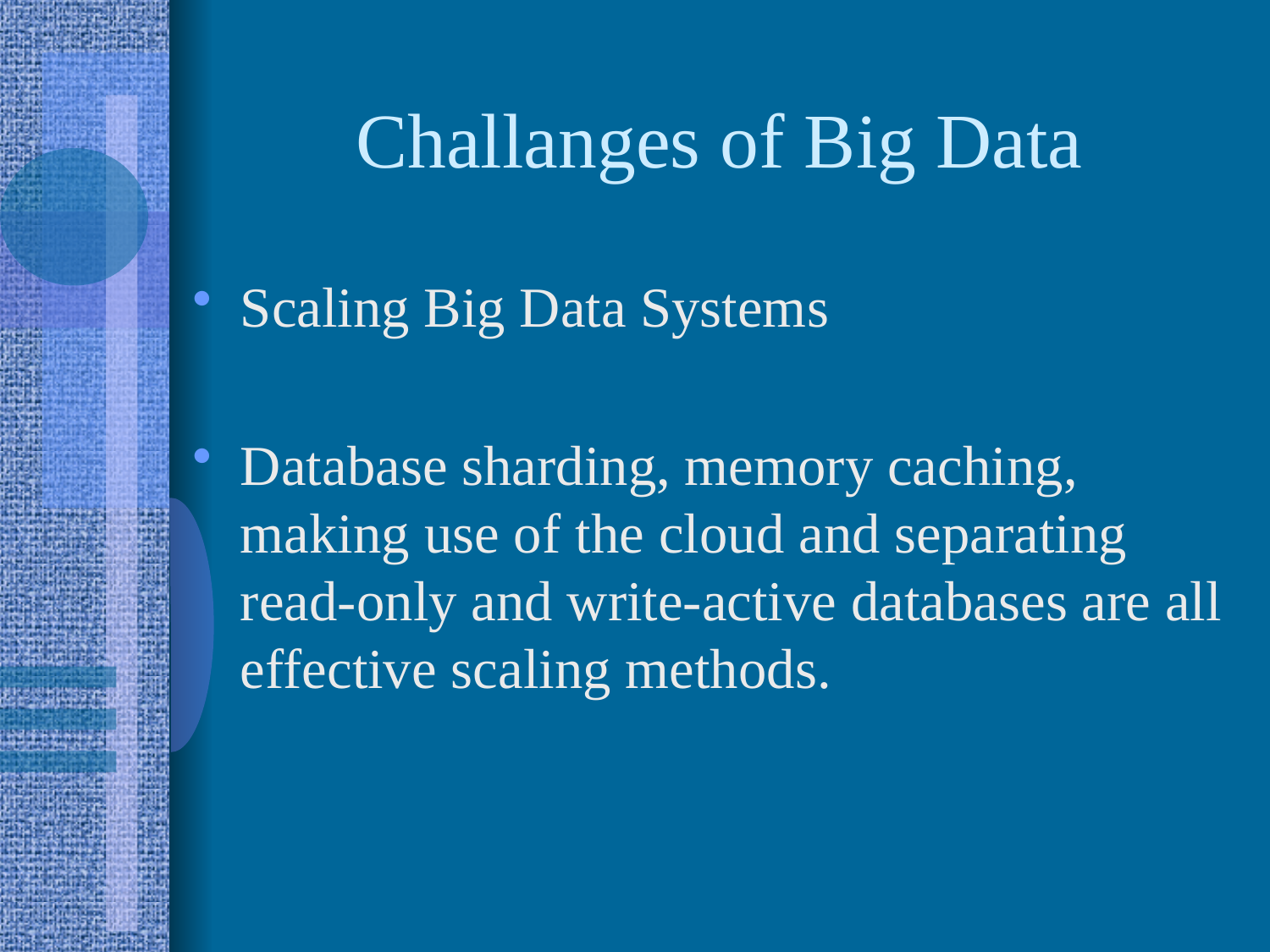

# Challanges of Big Data
Scaling Big Data Systems

Database sharding, memory caching, making use of the cloud and separating read-only and write-active databases are all effective scaling methods.